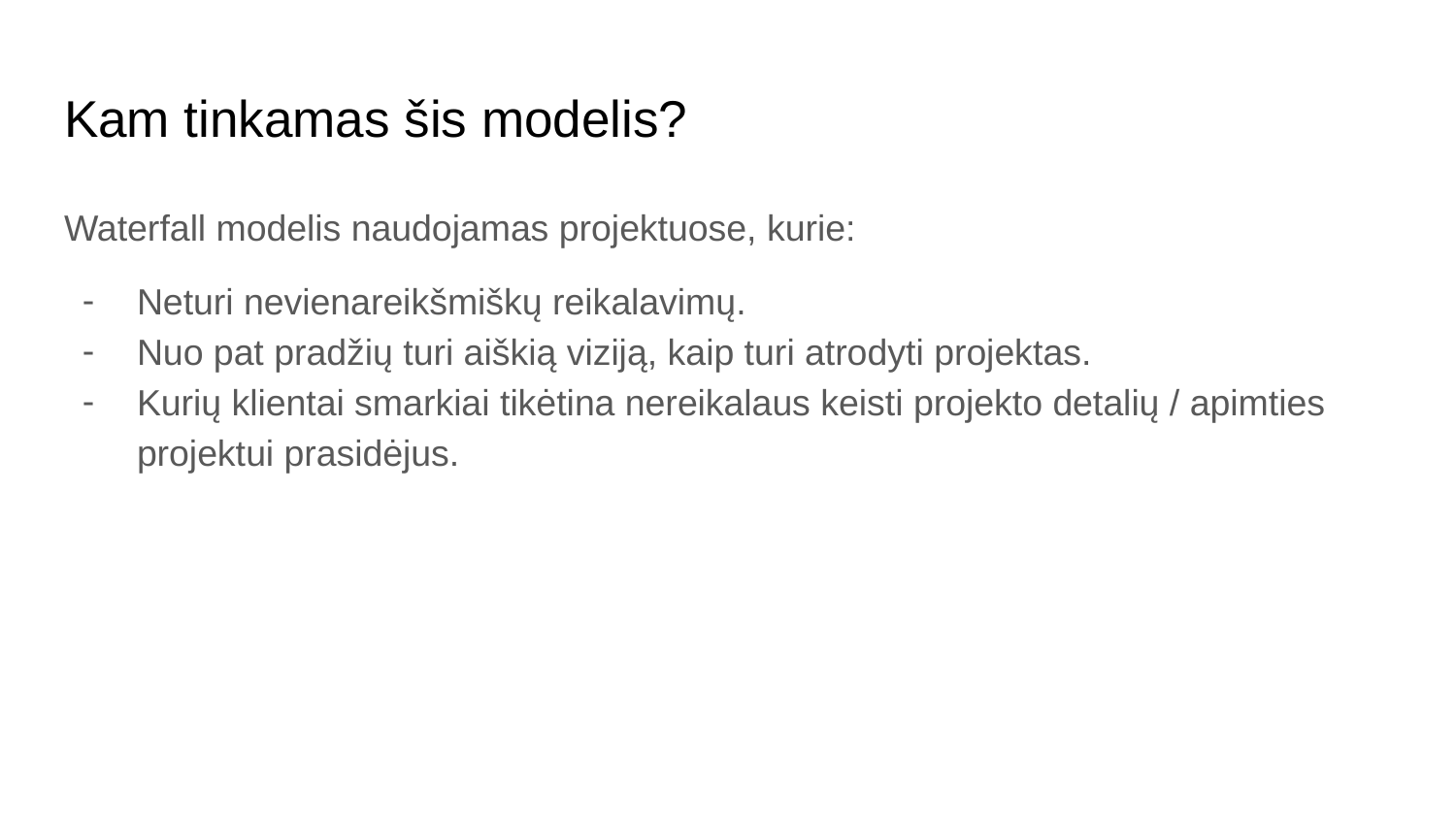

# Kam tinkamas šis modelis?
Waterfall modelis naudojamas projektuose, kurie:
Neturi nevienareikšmiškų reikalavimų.
Nuo pat pradžių turi aiškią viziją, kaip turi atrodyti projektas.
Kurių klientai smarkiai tikėtina nereikalaus keisti projekto detalių / apimties projektui prasidėjus.